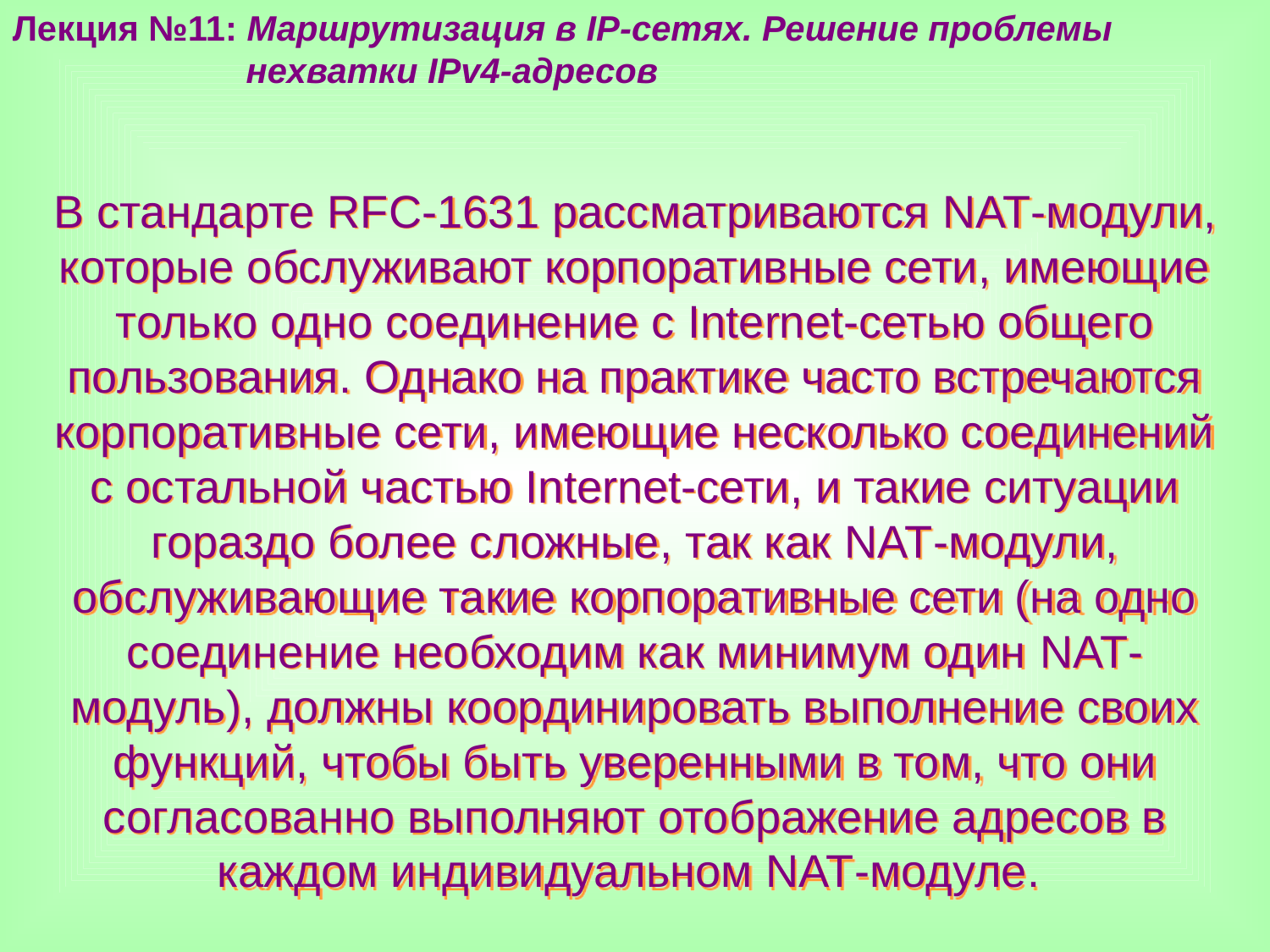

Лекция №11: Маршрутизация в IP-сетях. Решение проблемы
                        нехватки IPv4-адресов
В стандарте RFC-1631 рассматриваются NAT-модули, которые обслуживают корпоративные сети, имеющие только одно соединение с Internet-сетью общего пользования. Однако на практике часто встречаются корпоративные сети, имеющие несколько соединений с остальной частью Internet-сети, и такие ситуации гораздо более сложные, так как NAT-модули, обслуживающие такие корпоративные сети (на одно соединение необходим как минимум один NAT-модуль), должны координировать выполнение своих функций, чтобы быть уверенными в том, что они согласованно выполняют отображение адресов в каждом индивидуальном NAT-модуле.